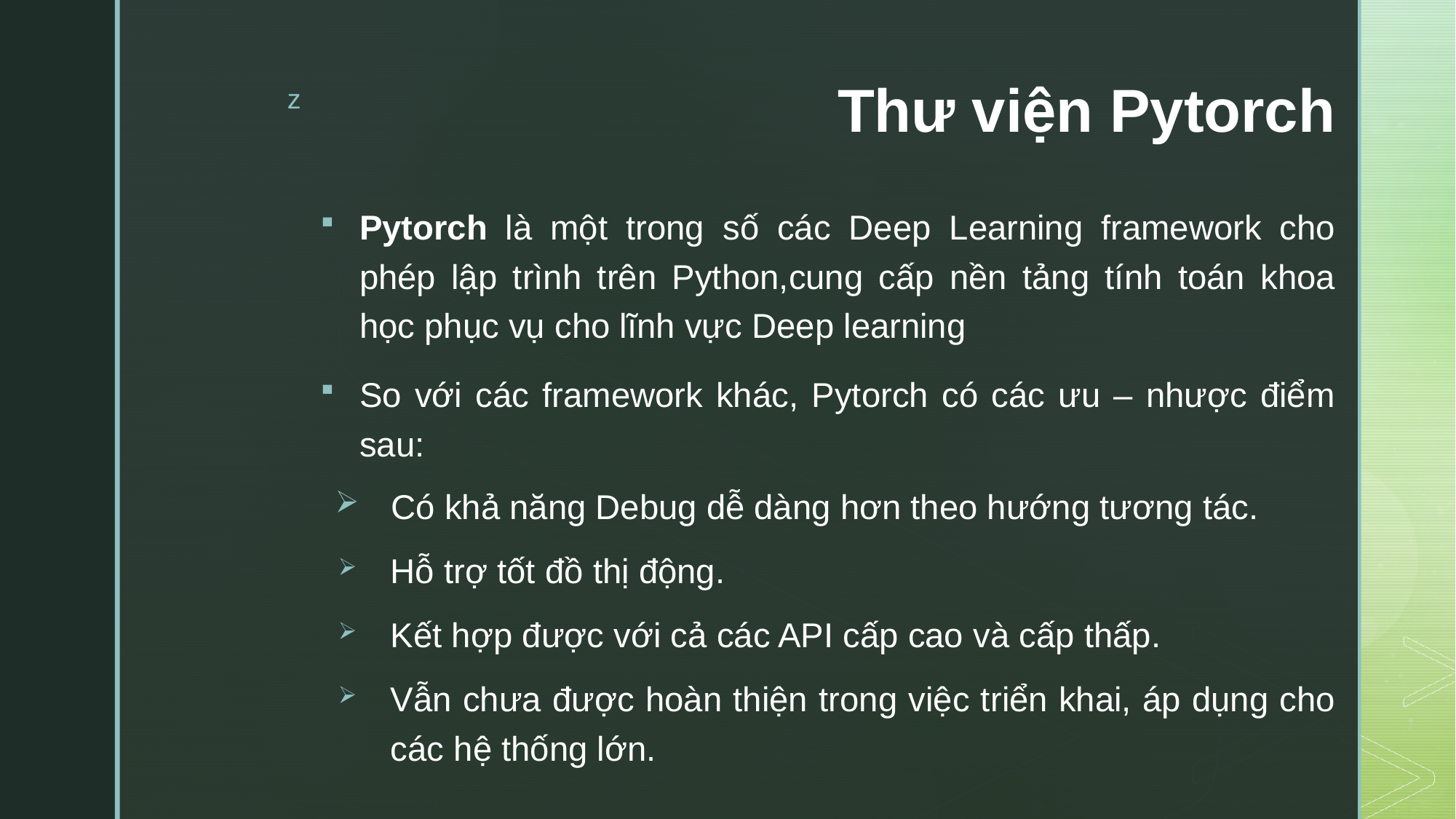

# Thư viện Pytorch
Pytorch là một trong số các Deep Learning framework cho phép lập trình trên Python,cung cấp nền tảng tính toán khoa học phục vụ cho lĩnh vực Deep learning
So với các framework khác, Pytorch có các ưu – nhược điểm sau:
Có khả năng Debug dễ dàng hơn theo hướng tương tác.
Hỗ trợ tốt đồ thị động.
Kết hợp được với cả các API cấp cao và cấp thấp.
Vẫn chưa được hoàn thiện trong việc triển khai, áp dụng cho các hệ thống lớn.